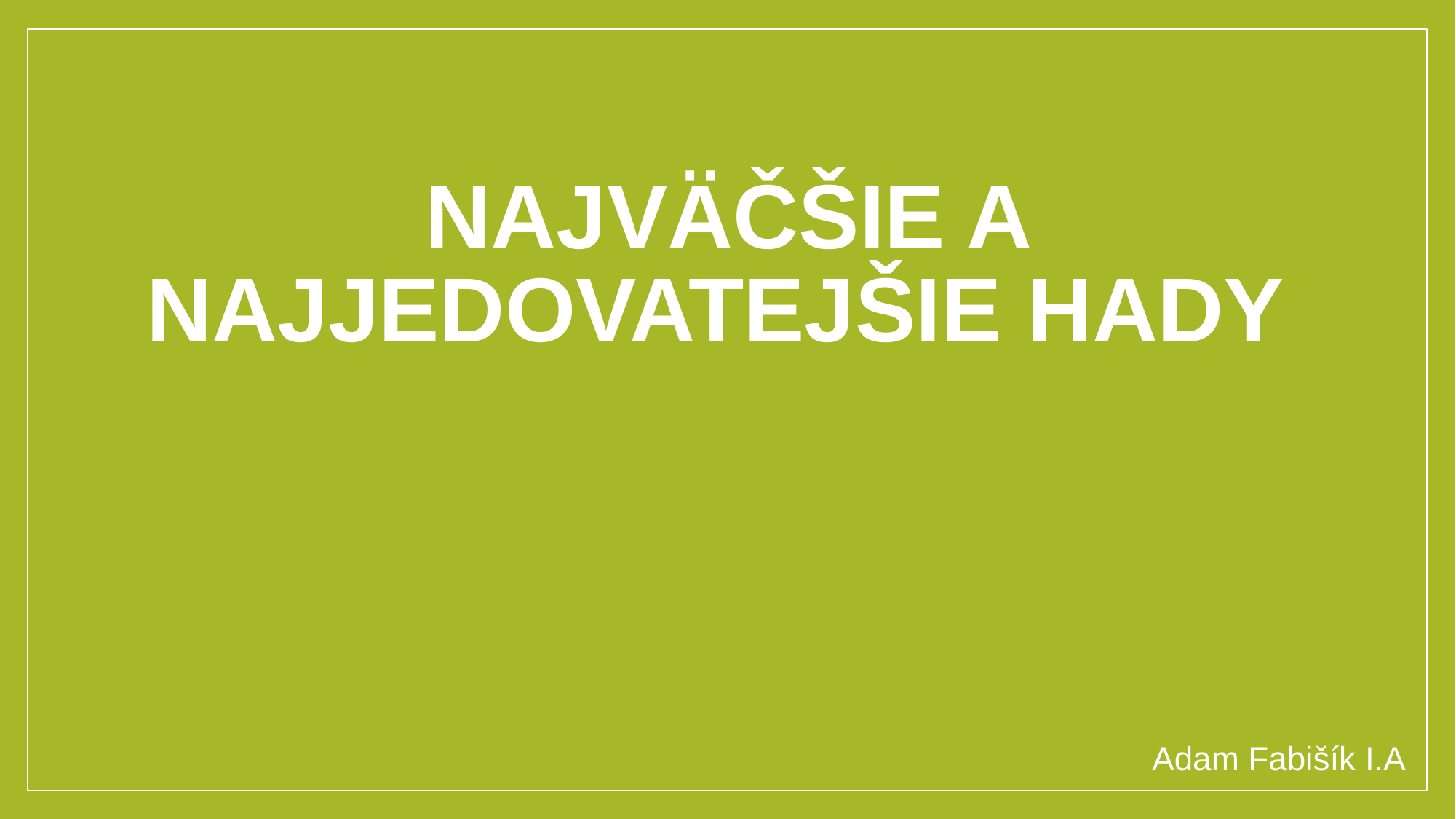

# NaJVäčšIE A najjedovatejšie hady
Adam Fabišík I.A